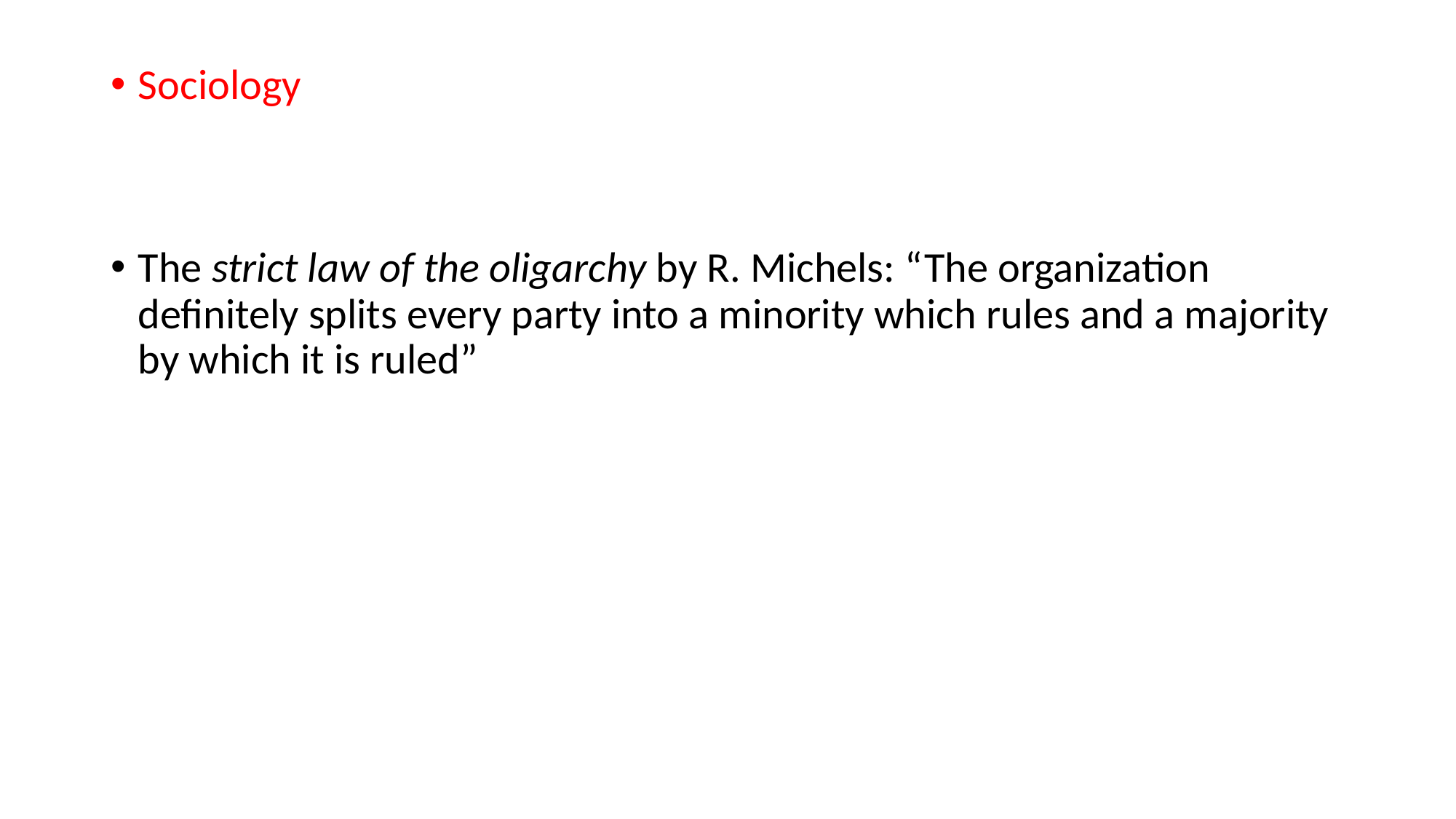

#
Sociology

The strict law of the oligarchy by R. Michels: “The organization definitely splits every party into a minority which rules and a majority by which it is ruled”